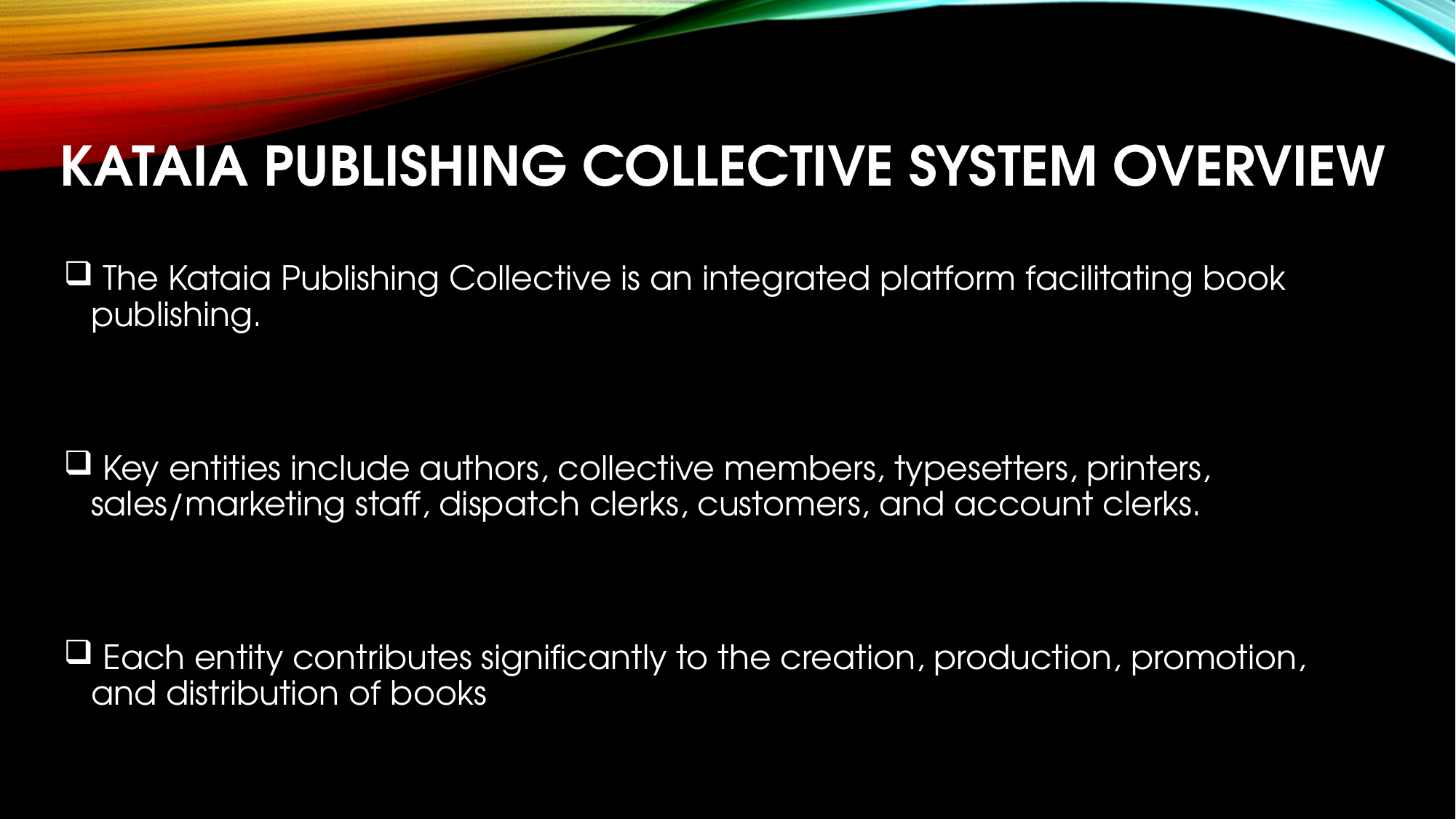

# Kataia Publishing Collective System Overview
 The Kataia Publishing Collective is an integrated platform facilitating book publishing.

 Key entities include authors, collective members, typesetters, printers, sales/marketing staff, dispatch clerks, customers, and account clerks.

 Each entity contributes significantly to the creation, production, promotion, and distribution of books